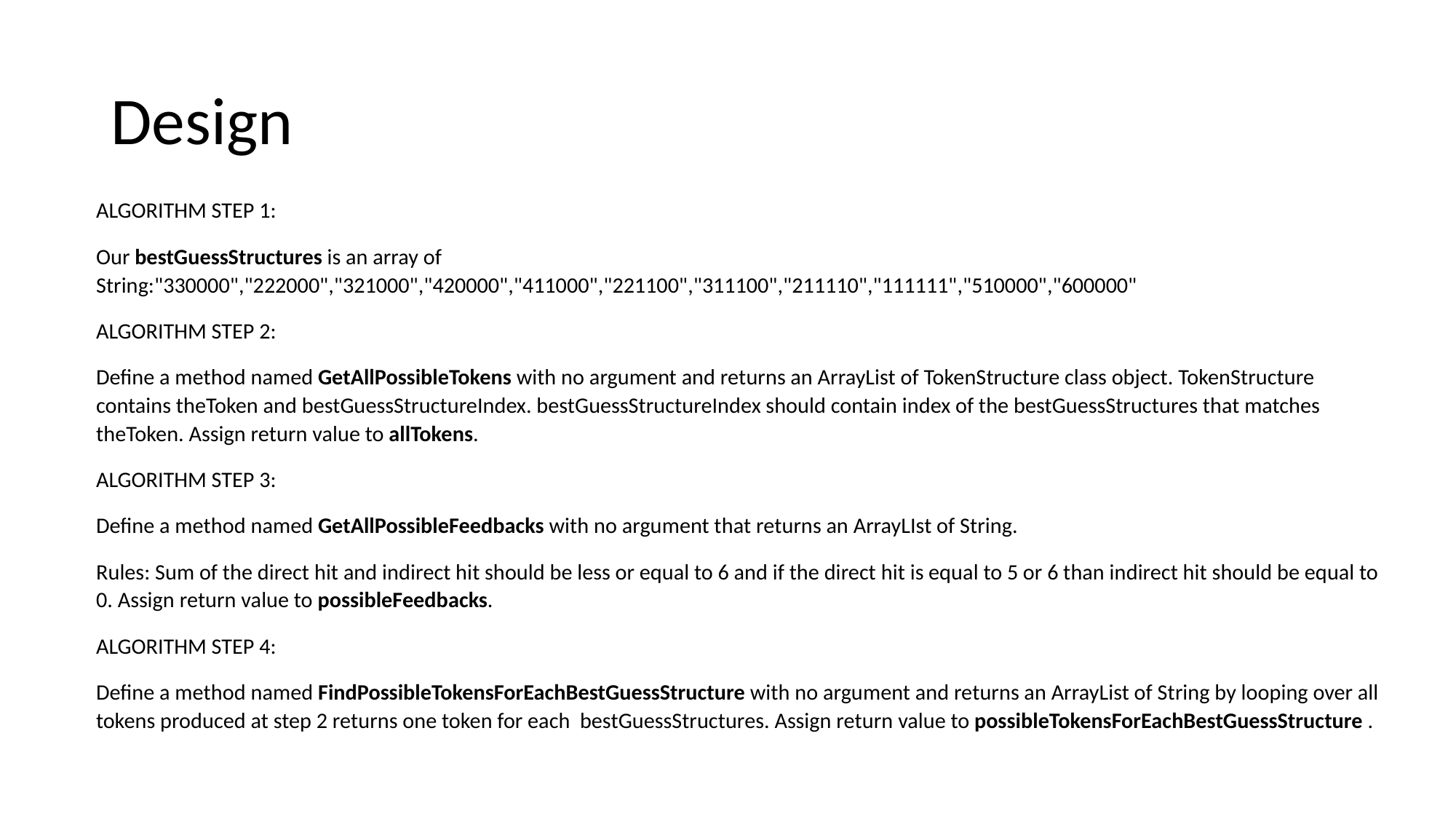

# Design
ALGORITHM STEP 1:
Our bestGuessStructures is an array of String:"330000","222000","321000","420000","411000","221100","311100","211110","111111","510000","600000"
ALGORITHM STEP 2:
Define a method named GetAllPossibleTokens with no argument and returns an ArrayList of TokenStructure class object. TokenStructure contains theToken and bestGuessStructureIndex. bestGuessStructureIndex should contain index of the bestGuessStructures that matches theToken. Assign return value to allTokens.
ALGORITHM STEP 3:
Define a method named GetAllPossibleFeedbacks with no argument that returns an ArrayLIst of String.
Rules: Sum of the direct hit and indirect hit should be less or equal to 6 and if the direct hit is equal to 5 or 6 than indirect hit should be equal to 0. Assign return value to possibleFeedbacks.
ALGORITHM STEP 4:
Define a method named FindPossibleTokensForEachBestGuessStructure with no argument and returns an ArrayList of String by looping over all tokens produced at step 2 returns one token for each  bestGuessStructures. Assign return value to possibleTokensForEachBestGuessStructure .